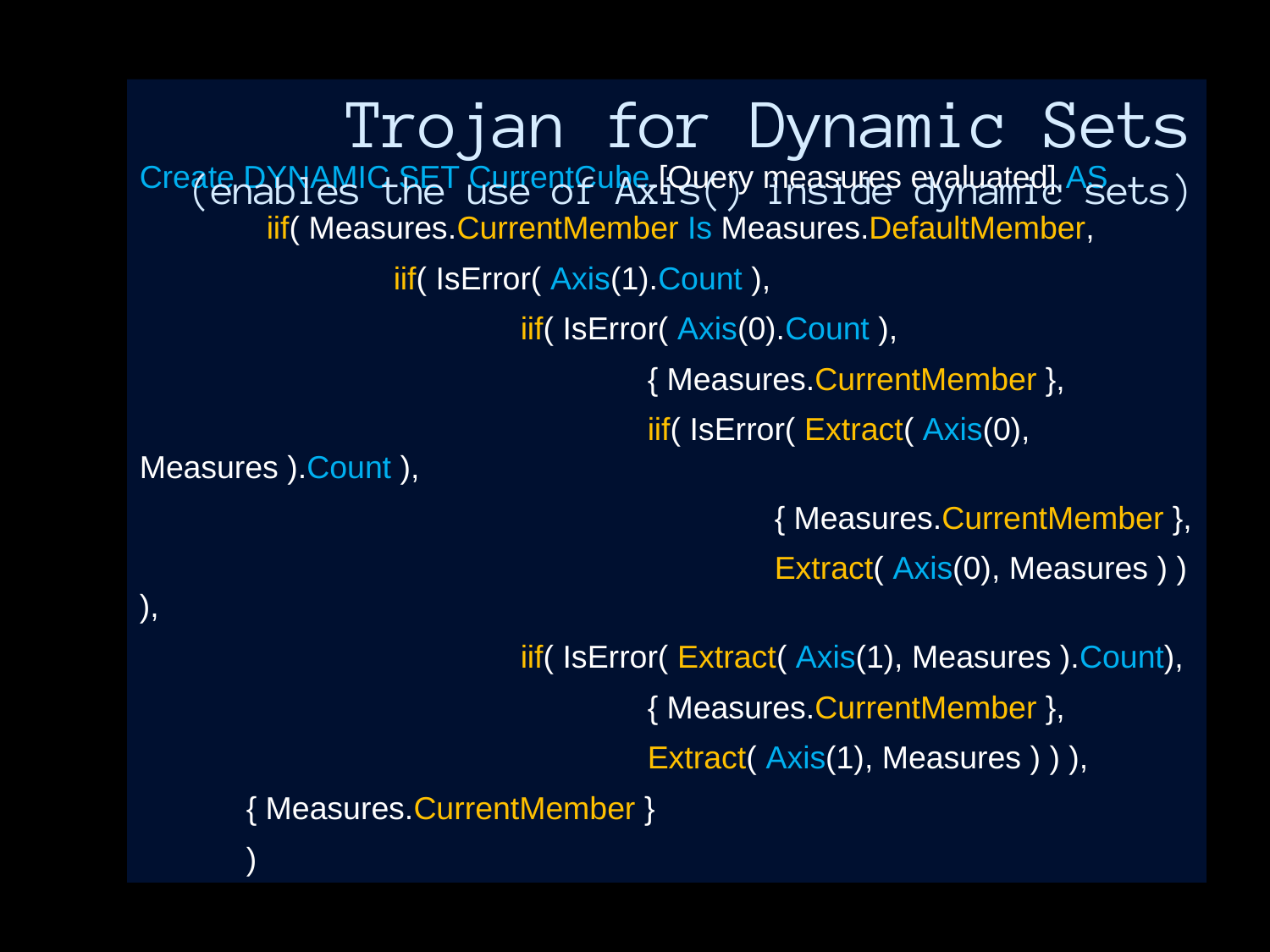

# Trojan for Dynamic Sets (enables the use of Axis() inside dynamic sets)
Create DYNAMIC SET CurrentCube.[Query measures evaluated] AS
	iif( Measures.CurrentMember Is Measures.DefaultMember,
		iif( IsError( Axis(1).Count ),
			iif( IsError( Axis(0).Count ),
				{ Measures.CurrentMember },
				iif( IsError( Extract( Axis(0), Measures ).Count ),
					{ Measures.CurrentMember },
					Extract( Axis(0), Measures ) ) ),
			iif( IsError( Extract( Axis(1), Measures ).Count),
				{ Measures.CurrentMember },
				Extract( Axis(1), Measures ) ) ),
            { Measures.CurrentMember }
            )